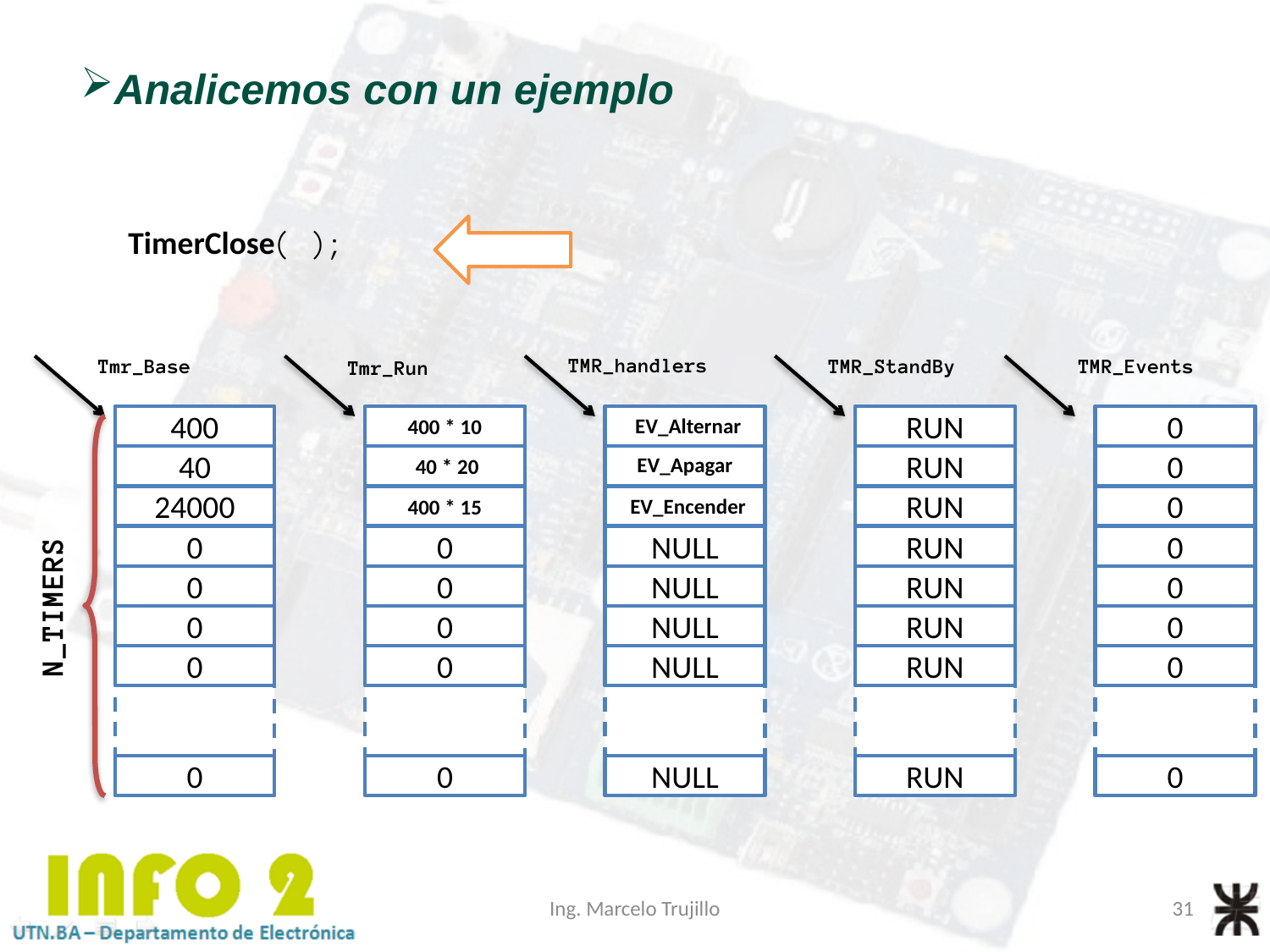

Analicemos con un ejemplo
TimerClose( );

TMR_handlers
Tmr_Base
TMR_StandBy
TMR_Events
Tmr_Run
EV_Alternar
400
40
24000
0
0
0
0

0
400 * 10

0
0
0
0

0

NULL
NULL
NULL
NULL

NULL
RUN
RUN
RUN
RUN
RUN
RUN
RUN

RUN
0
0
0
0
0
0
0

0

EV_Apagar
 40 * 20
EV_Encender
400 * 15
N_TIMERS
Ing. Marcelo Trujillo
31